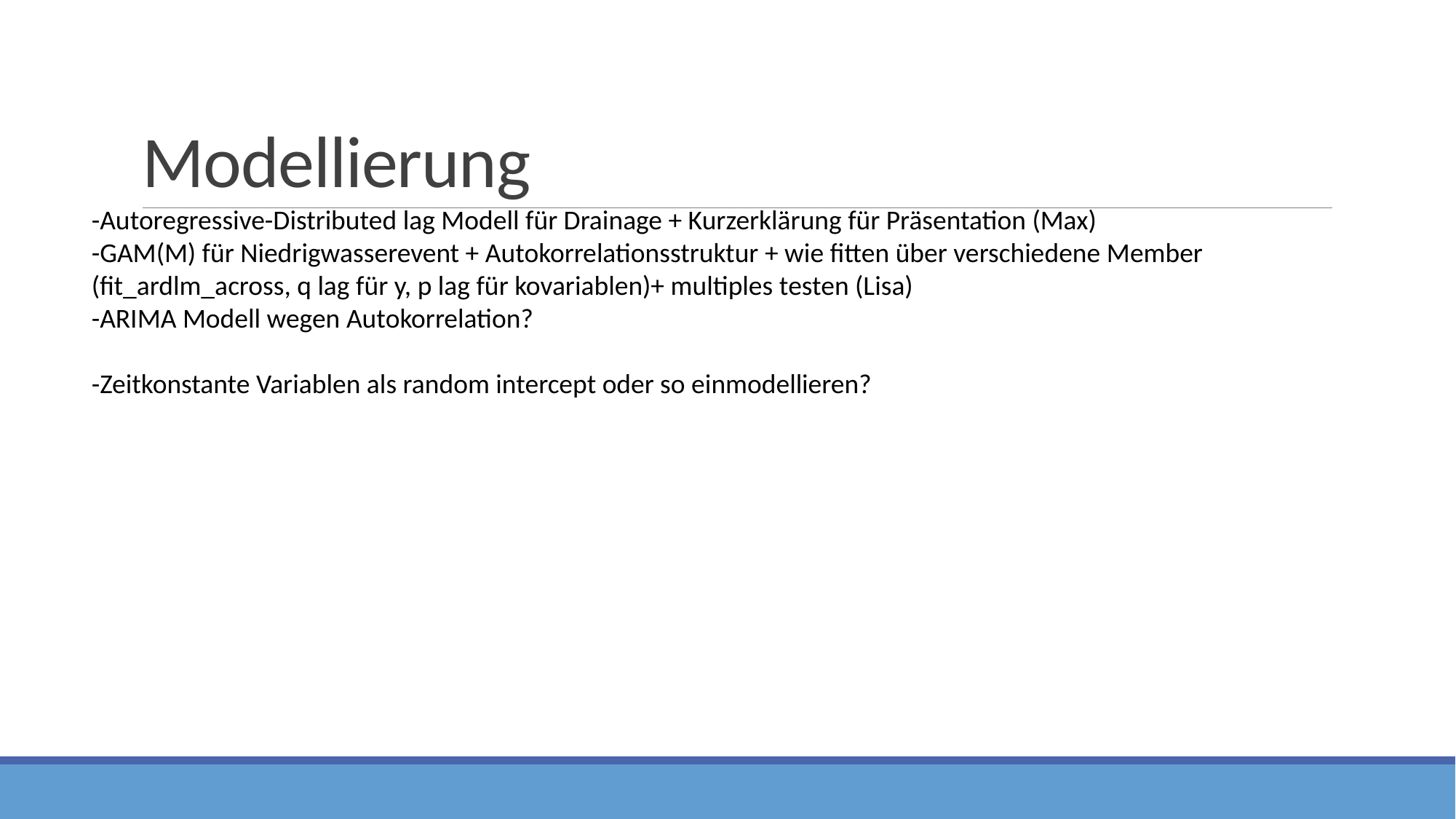

# Modellierung
-Autoregressive-Distributed lag Modell für Drainage + Kurzerklärung für Präsentation (Max)
-GAM(M) für Niedrigwasserevent + Autokorrelationsstruktur + wie fitten über verschiedene Member (fit_ardlm_across, q lag für y, p lag für kovariablen)+ multiples testen (Lisa)
-ARIMA Modell wegen Autokorrelation?

-Zeitkonstante Variablen als random intercept oder so einmodellieren?